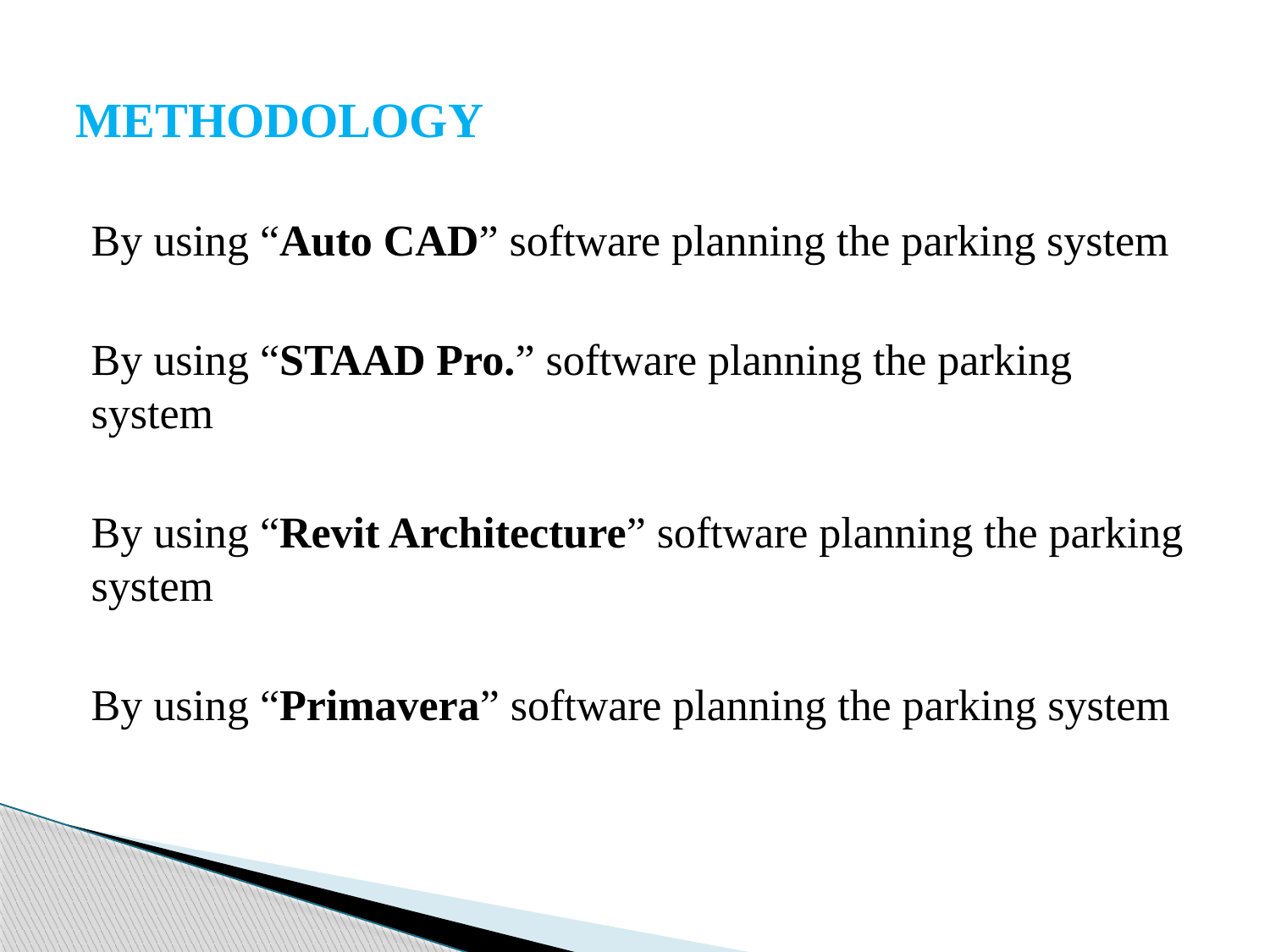

# METHODOLOGY
By using “Auto CAD” software planning the parking system

By using “STAAD Pro.” software planning the parking system

By using “Revit Architecture” software planning the parking system

By using “Primavera” software planning the parking system